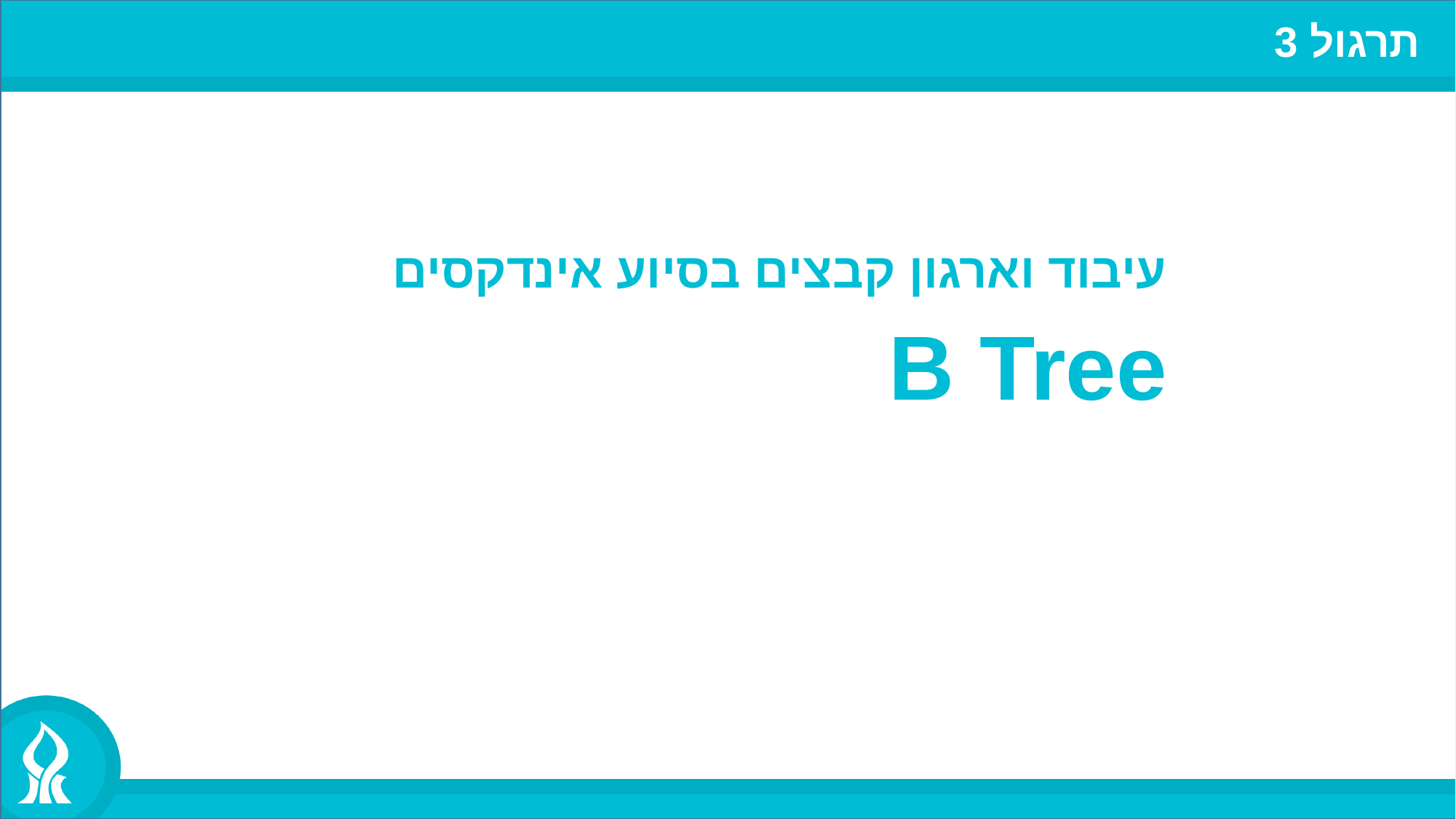

תרגול 3
עיבוד וארגון קבצים בסיוע אינדקסים
B Tree